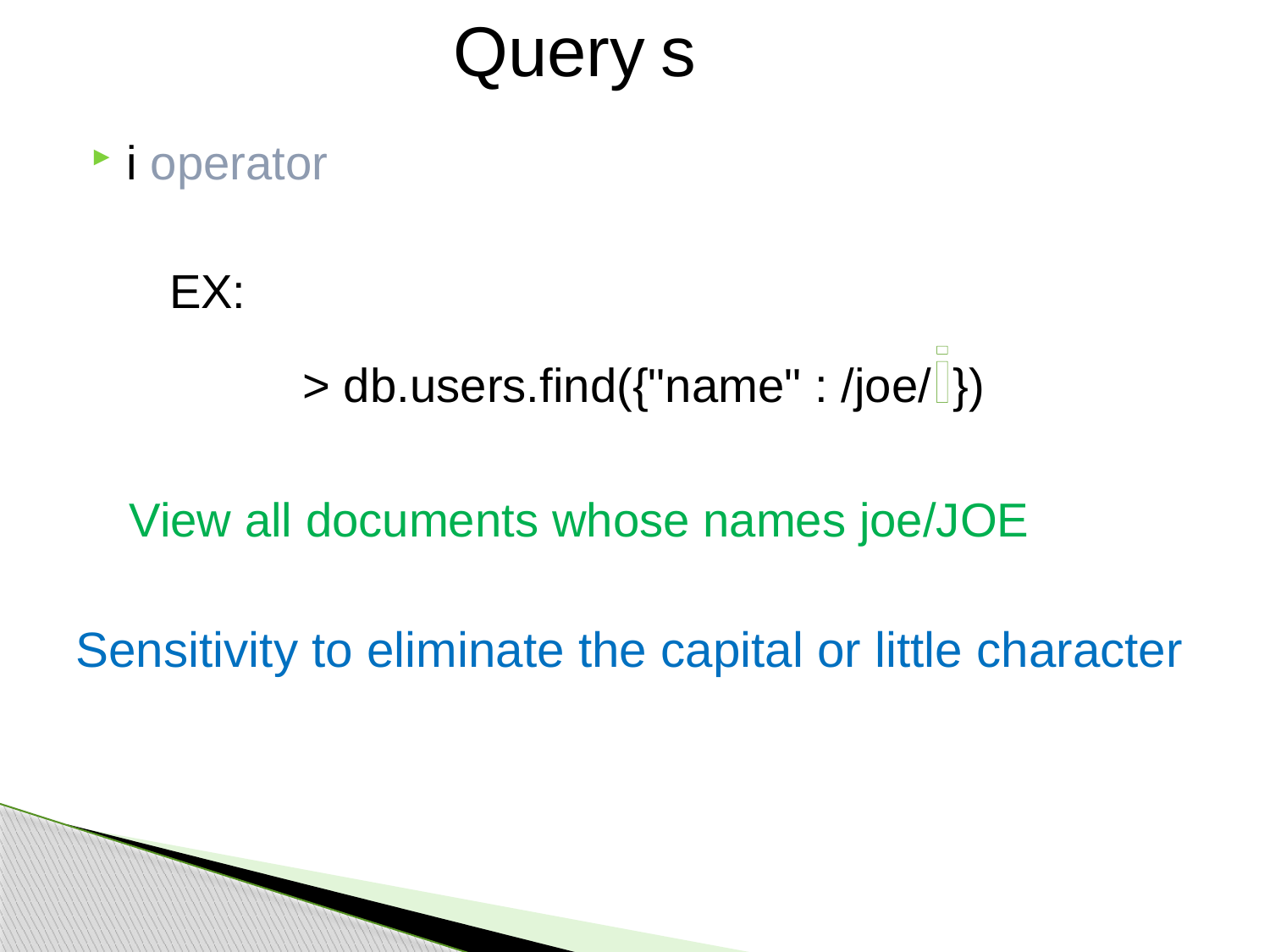

Query s
i operator

       EX:
                 > db.users.find({"name" : /joe/i})

    View all documents whose names joe/JOE

Sensitivity to eliminate the capital or little character